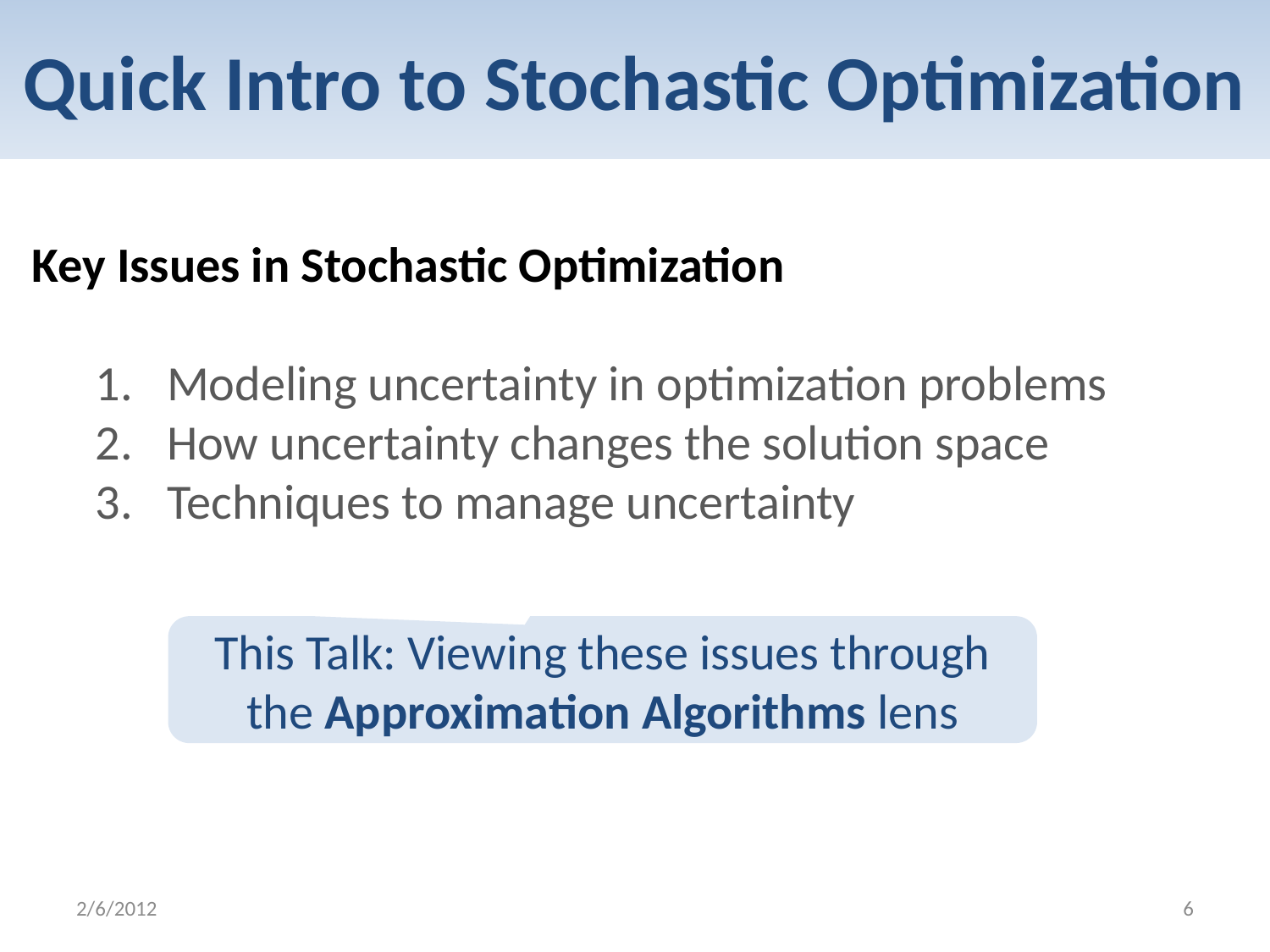

# Quick Intro to Stochastic Optimization
Key Issues in Stochastic Optimization

Modeling uncertainty in optimization problems
How uncertainty changes the solution space
Techniques to manage uncertainty

This Talk: Viewing these issues through the Approximation Algorithms lens
2/6/2012
6